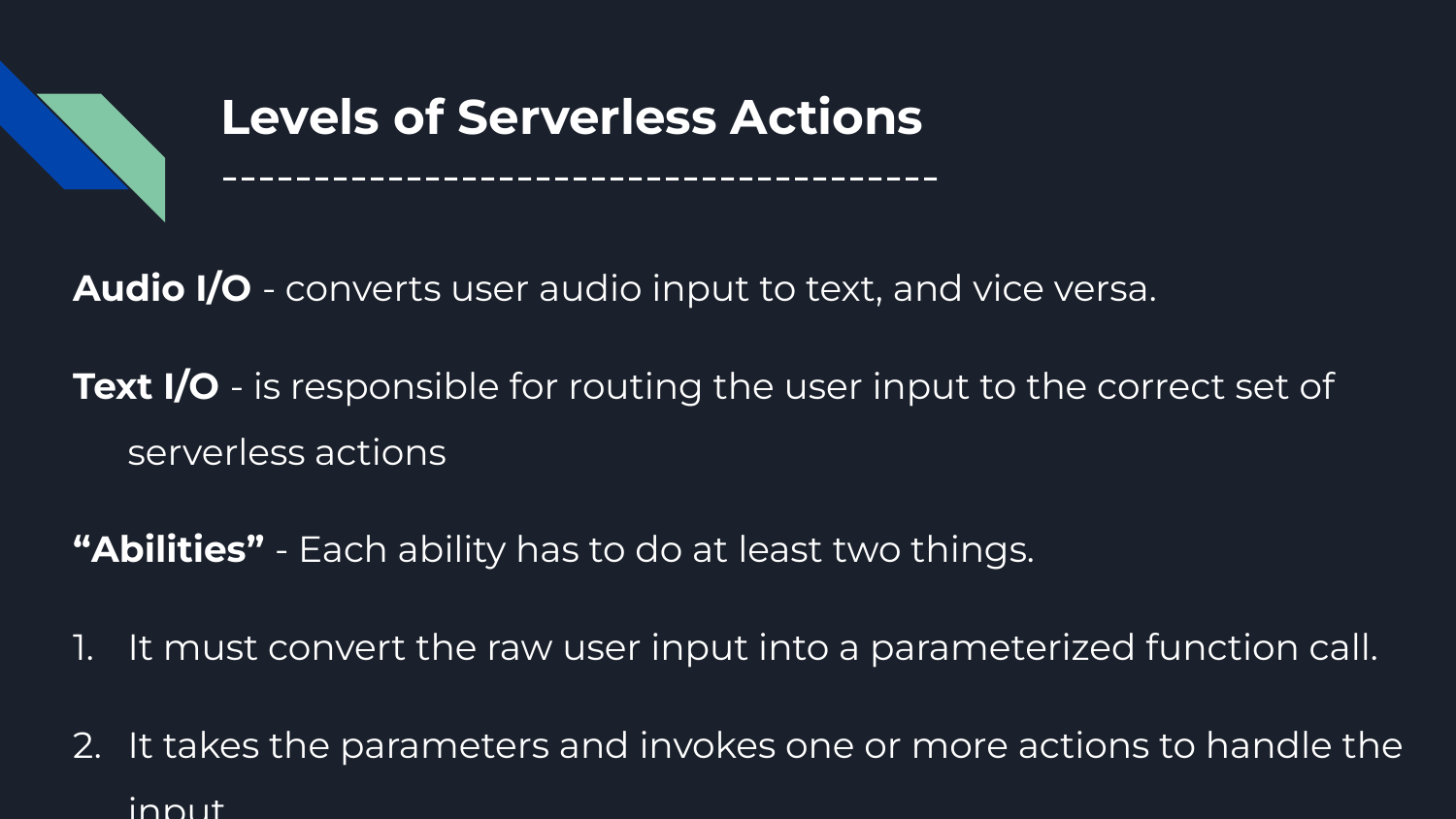

# Levels of Serverless Actions
---------------------------------------
Audio I/O - converts user audio input to text, and vice versa.
Text I/O - is responsible for routing the user input to the correct set of serverless actions
“Abilities” - Each ability has to do at least two things.
It must convert the raw user input into a parameterized function call.
It takes the parameters and invokes one or more actions to handle the input.